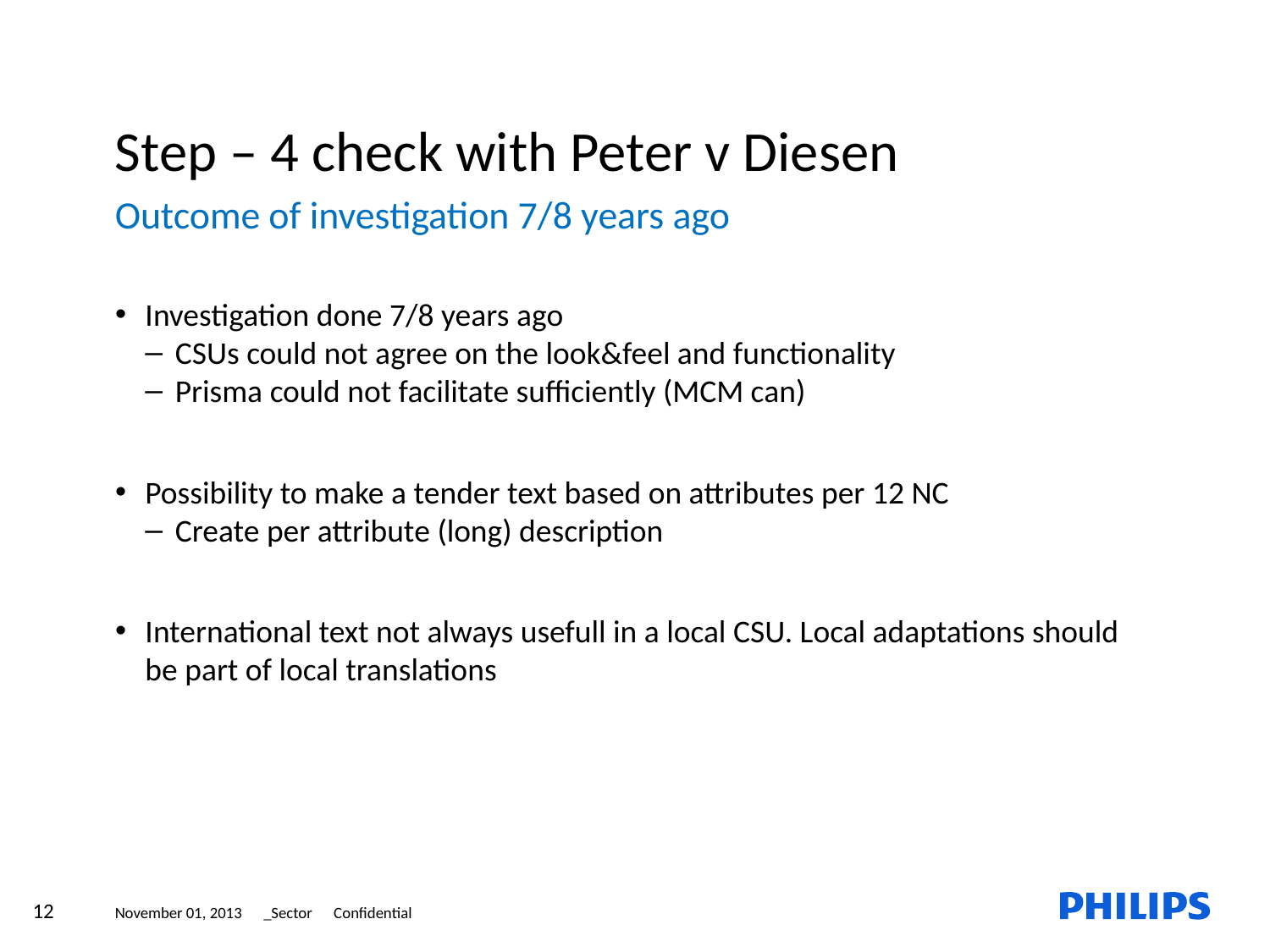

Step – 4 check with Peter v Diesen

Outcome of investigation 7/8 years ago
Investigation done 7/8 years ago
CSUs could not agree on the look&feel and functionality
Prisma could not facilitate sufficiently (MCM can)

Possibility to make a tender text based on attributes per 12 NC
Create per attribute (long) description

International text not always usefull in a local CSU. Local adaptations should be part of local translations